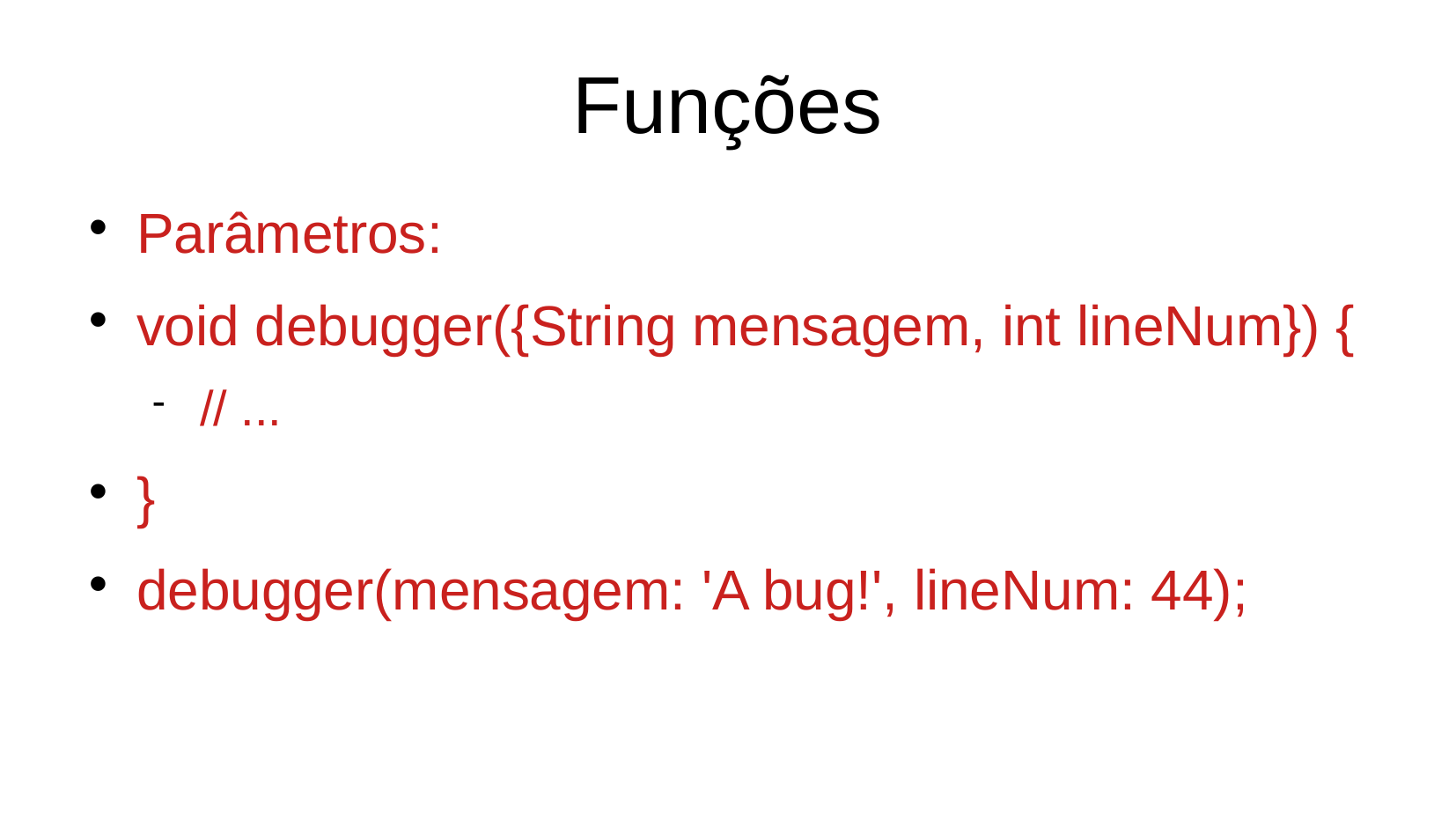

Funções
Parâmetros:
void debugger({String mensagem, int lineNum}) {
// ...
}
debugger(mensagem: 'A bug!', lineNum: 44);